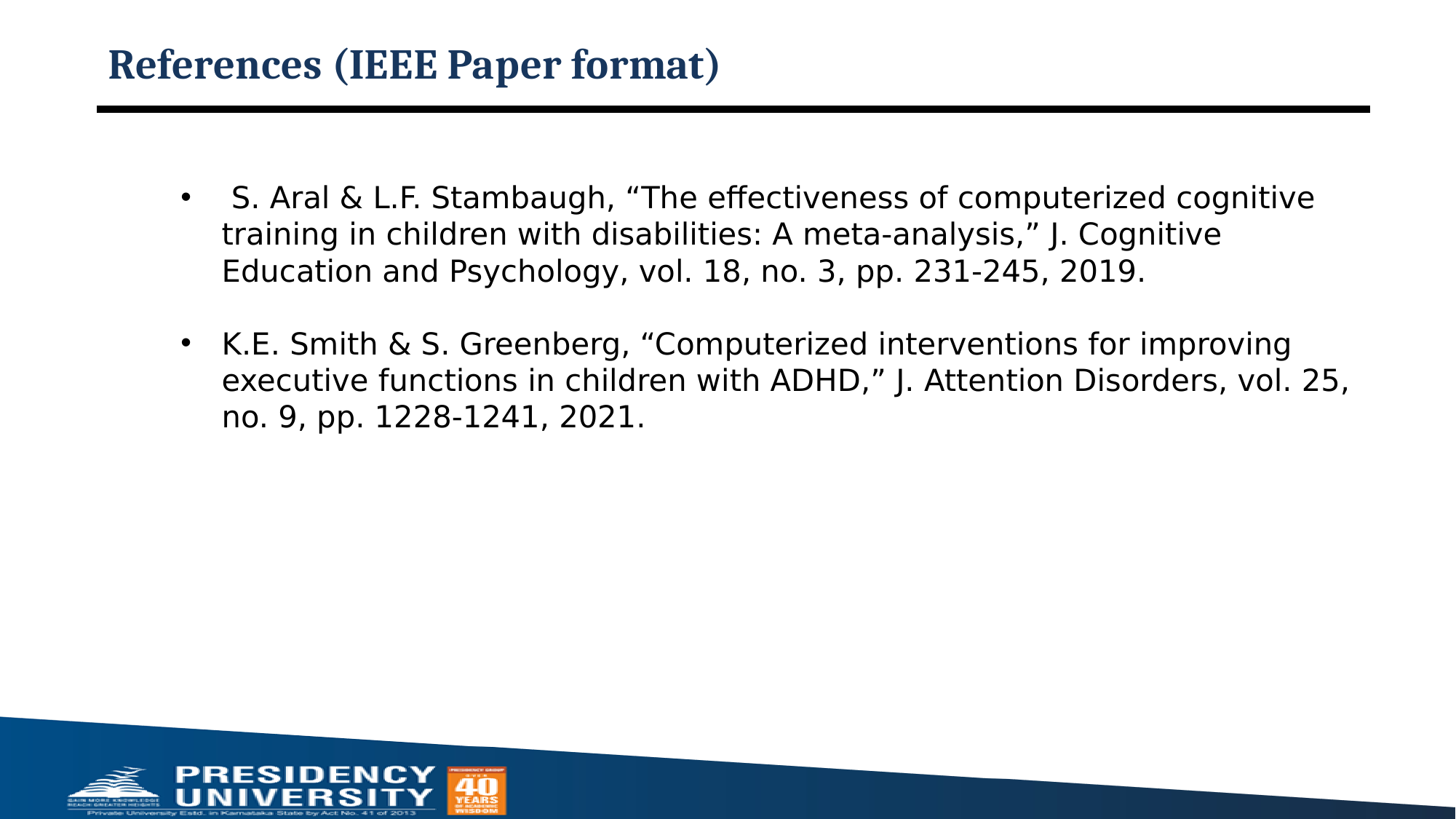

# References (IEEE Paper format)

 S. Aral & L.F. Stambaugh, “The effectiveness of computerized cognitive training in children with disabilities: A meta-analysis,” J. Cognitive Education and Psychology, vol. 18, no. 3, pp. 231-245, 2019.

K.E. Smith & S. Greenberg, “Computerized interventions for improving executive functions in children with ADHD,” J. Attention Disorders, vol. 25, no. 9, pp. 1228-1241, 2021.